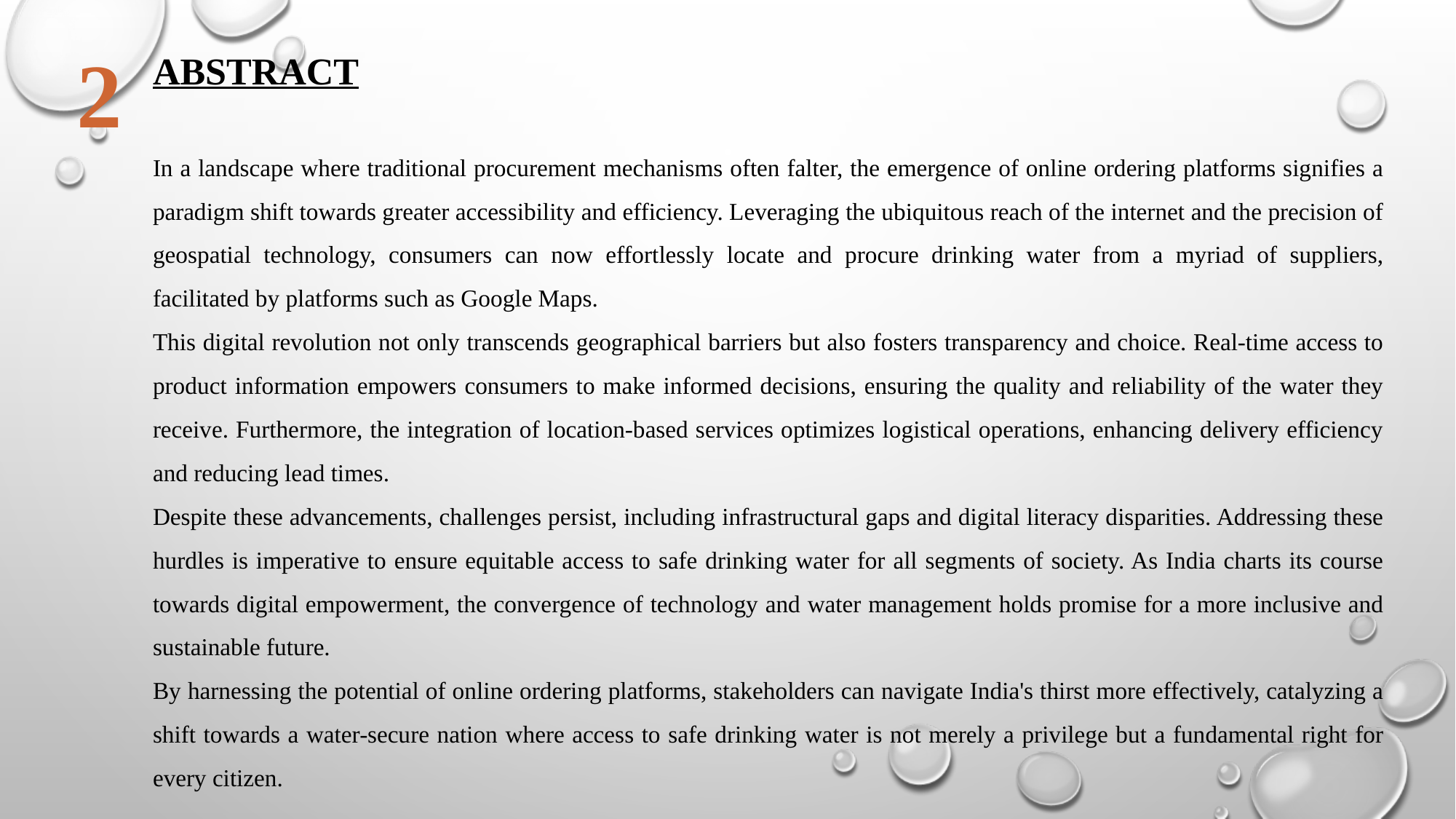

2
ABSTRACT

In a landscape where traditional procurement mechanisms often falter, the emergence of online ordering platforms signifies a paradigm shift towards greater accessibility and efficiency. Leveraging the ubiquitous reach of the internet and the precision of geospatial technology, consumers can now effortlessly locate and procure drinking water from a myriad of suppliers, facilitated by platforms such as Google Maps.
This digital revolution not only transcends geographical barriers but also fosters transparency and choice. Real-time access to product information empowers consumers to make informed decisions, ensuring the quality and reliability of the water they receive. Furthermore, the integration of location-based services optimizes logistical operations, enhancing delivery efficiency and reducing lead times.
Despite these advancements, challenges persist, including infrastructural gaps and digital literacy disparities. Addressing these hurdles is imperative to ensure equitable access to safe drinking water for all segments of society. As India charts its course towards digital empowerment, the convergence of technology and water management holds promise for a more inclusive and sustainable future.
By harnessing the potential of online ordering platforms, stakeholders can navigate India's thirst more effectively, catalyzing a shift towards a water-secure nation where access to safe drinking water is not merely a privilege but a fundamental right for every citizen.